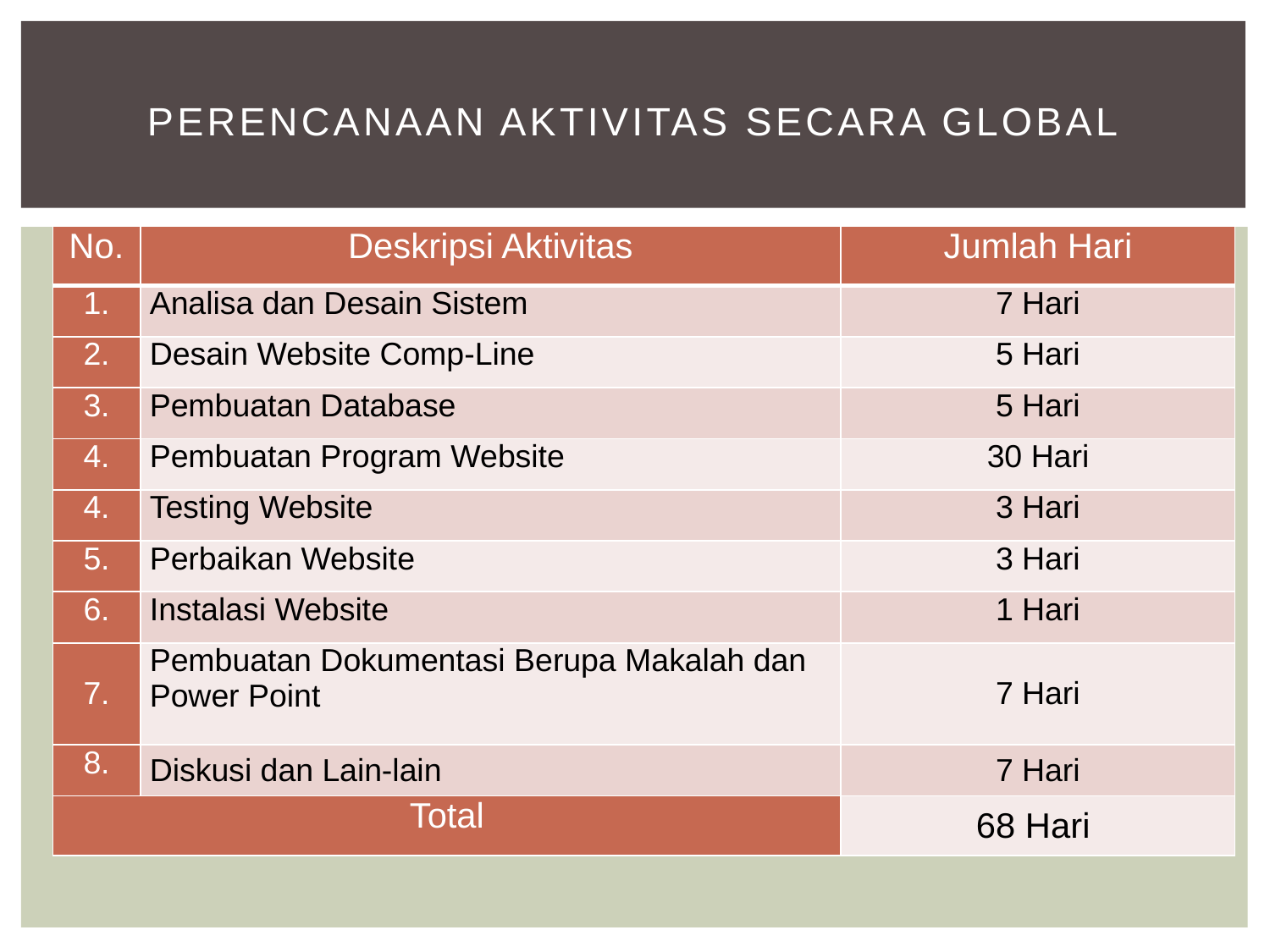

# Perencanaan Aktivitas Secara Global
| No. | Deskripsi Aktivitas | Jumlah Hari |
| --- | --- | --- |
| 1. | Analisa dan Desain Sistem | 7 Hari |
| 2. | Desain Website Comp-Line | 5 Hari |
| 3. | Pembuatan Database | 5 Hari |
| 4. | Pembuatan Program Website | 30 Hari |
| 4. | Testing Website | 3 Hari |
| 5. | Perbaikan Website | 3 Hari |
| 6. | Instalasi Website | 1 Hari |
| 7. | Pembuatan Dokumentasi Berupa Makalah dan Power Point | 7 Hari |
| 8. | Diskusi dan Lain-lain | 7 Hari |
| Total |  | 68 Hari |